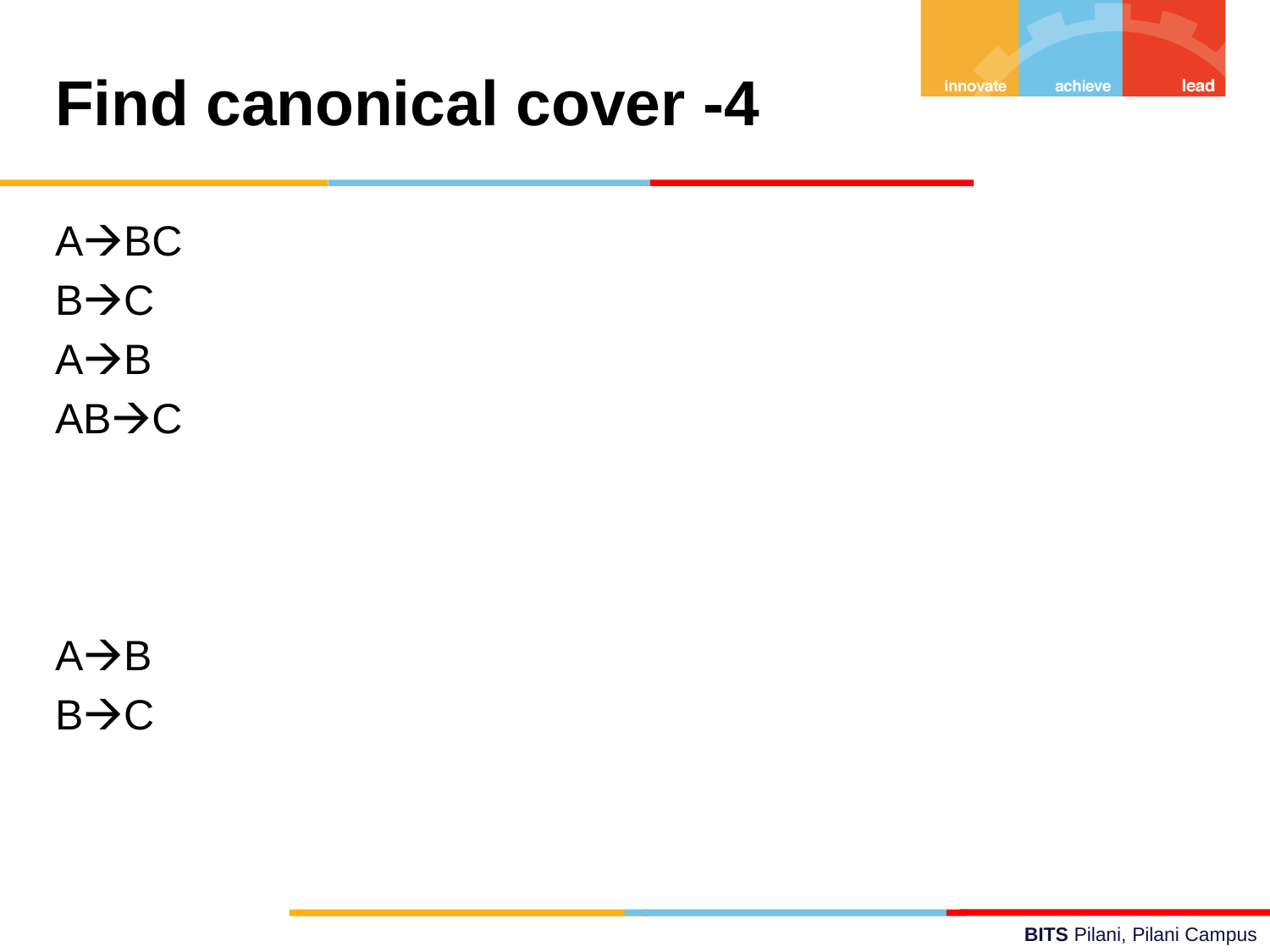

Find canonical cover -4
A🡪BC
B🡪C
A🡪B
AB🡪C

A🡪B
B🡪C